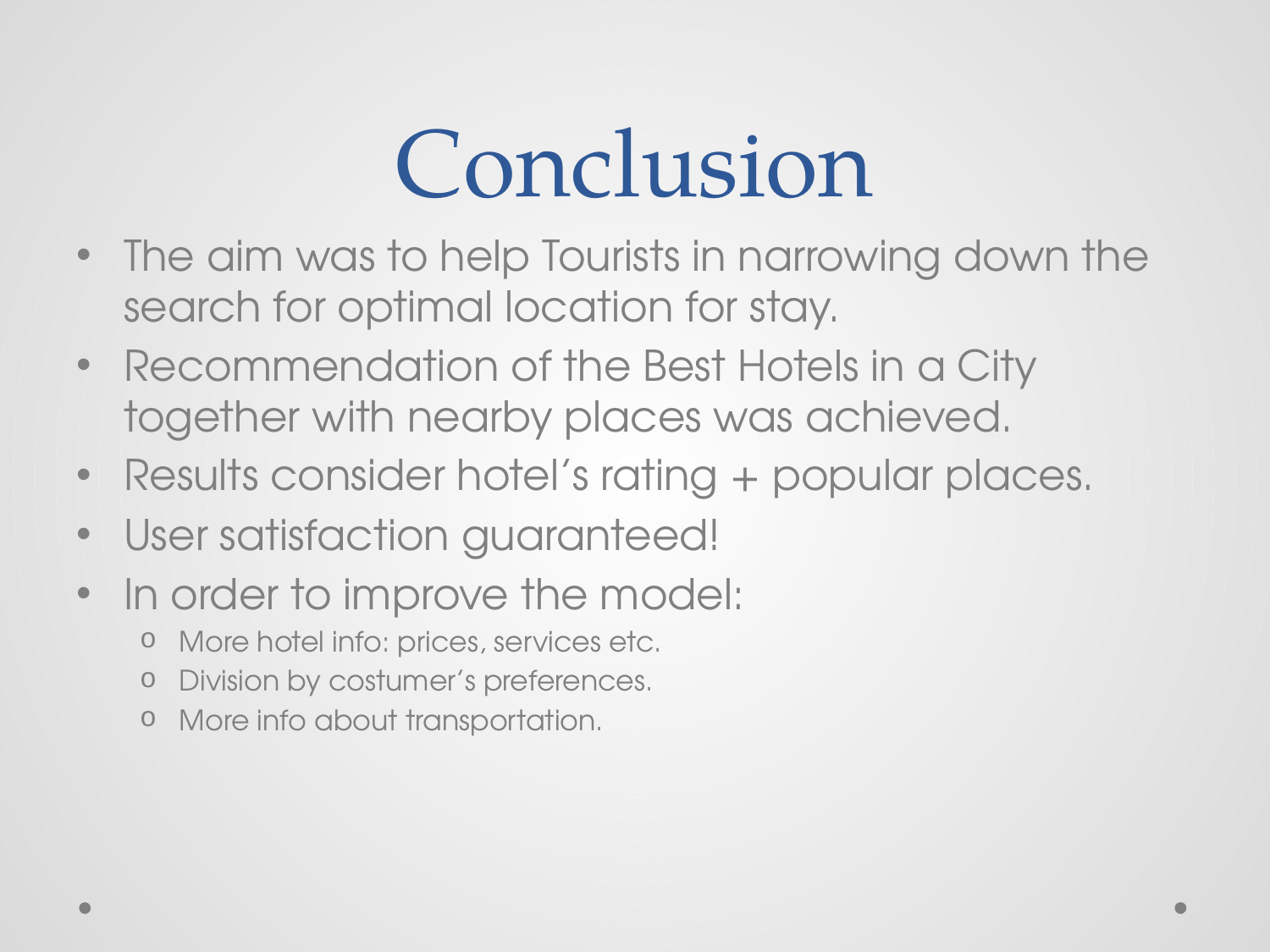

# Conclusion
The aim was to help Tourists in narrowing down the search for optimal location for stay.
Recommendation of the Best Hotels in a City together with nearby places was achieved.
Results consider hotel’s rating + popular places.
User satisfaction guaranteed!
In order to improve the model:
More hotel info: prices, services etc.
Division by costumer’s preferences.
More info about transportation.